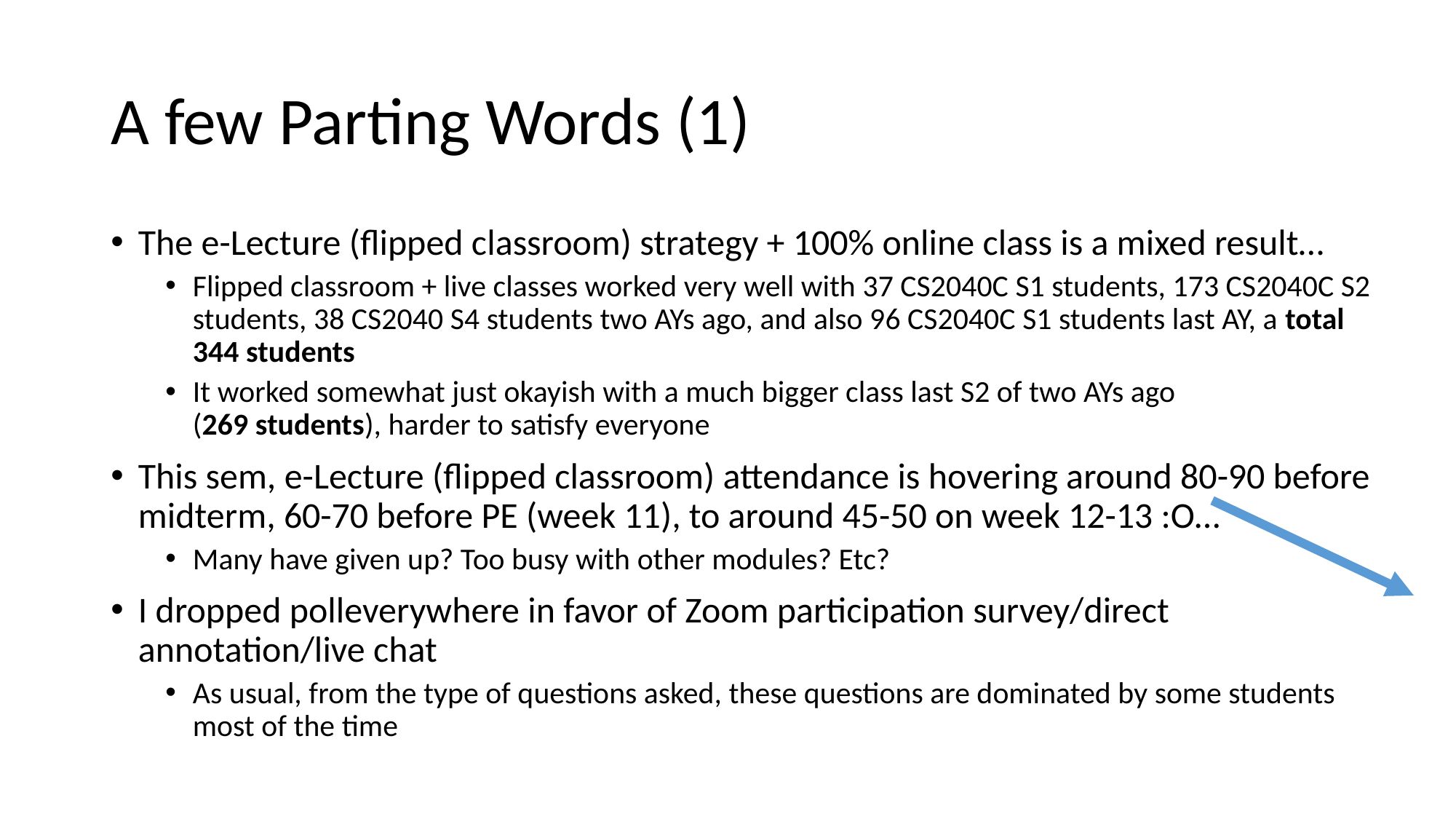

# A few Parting Words (1)
The e-Lecture (flipped classroom) strategy + 100% online class is a mixed result…
Flipped classroom + live classes worked very well with 37 CS2040C S1 students, 173 CS2040C S2 students, 38 CS2040 S4 students two AYs ago, and also 96 CS2040C S1 students last AY, a total 344 students
It worked somewhat just okayish with a much bigger class last S2 of two AYs ago
(269 students), harder to satisfy everyone
This sem, e-Lecture (flipped classroom) attendance is hovering around 80-90 before midterm, 60-70 before PE (week 11), to around 45-50 on week 12-13 :O…
Many have given up? Too busy with other modules? Etc?
I dropped polleverywhere in favor of Zoom participation survey/direct annotation/live chat
As usual, from the type of questions asked, these questions are dominated by some students most of the time